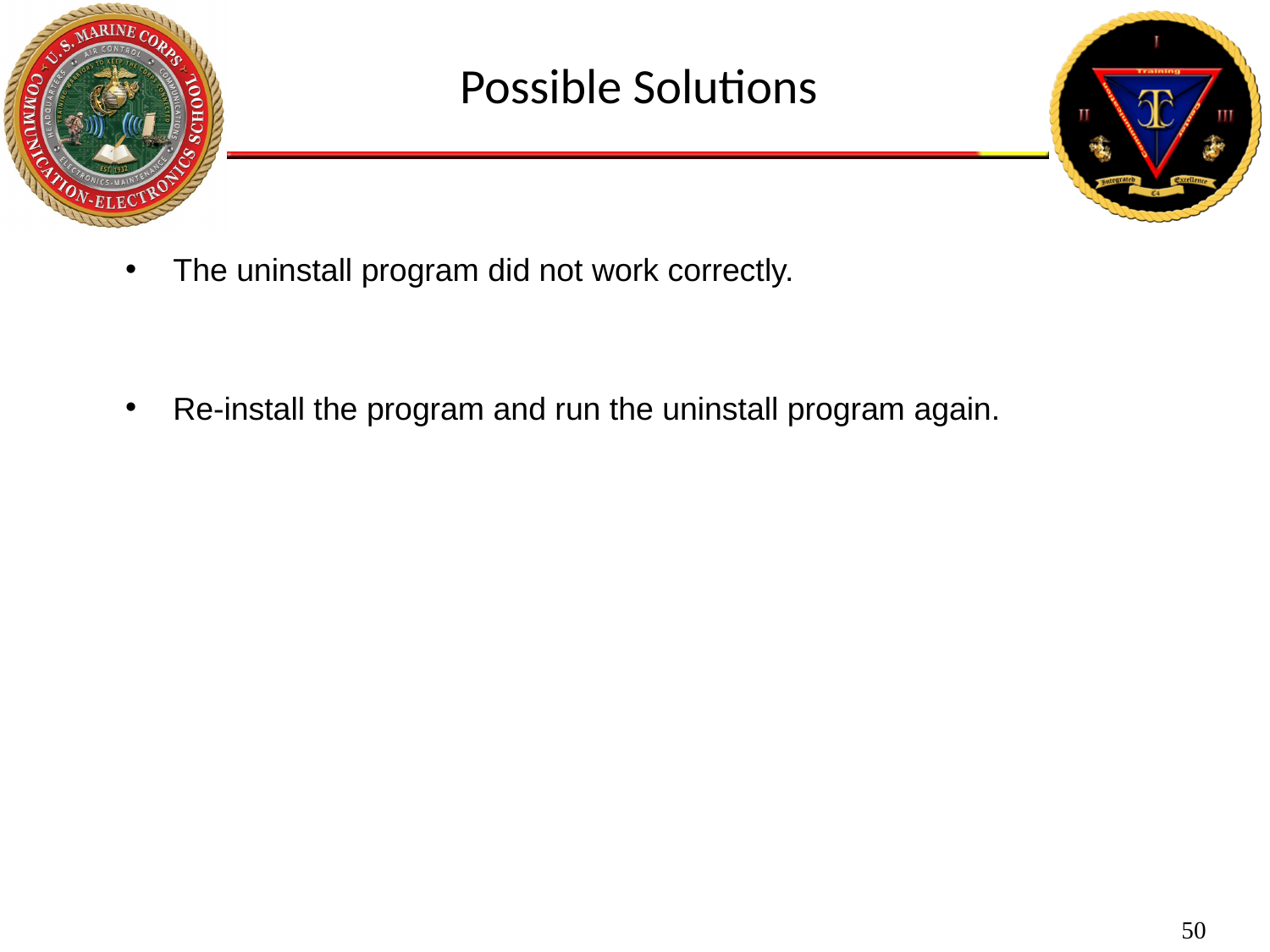

Possible Solutions
The uninstall program did not work correctly.

Re-install the program and run the uninstall program again.